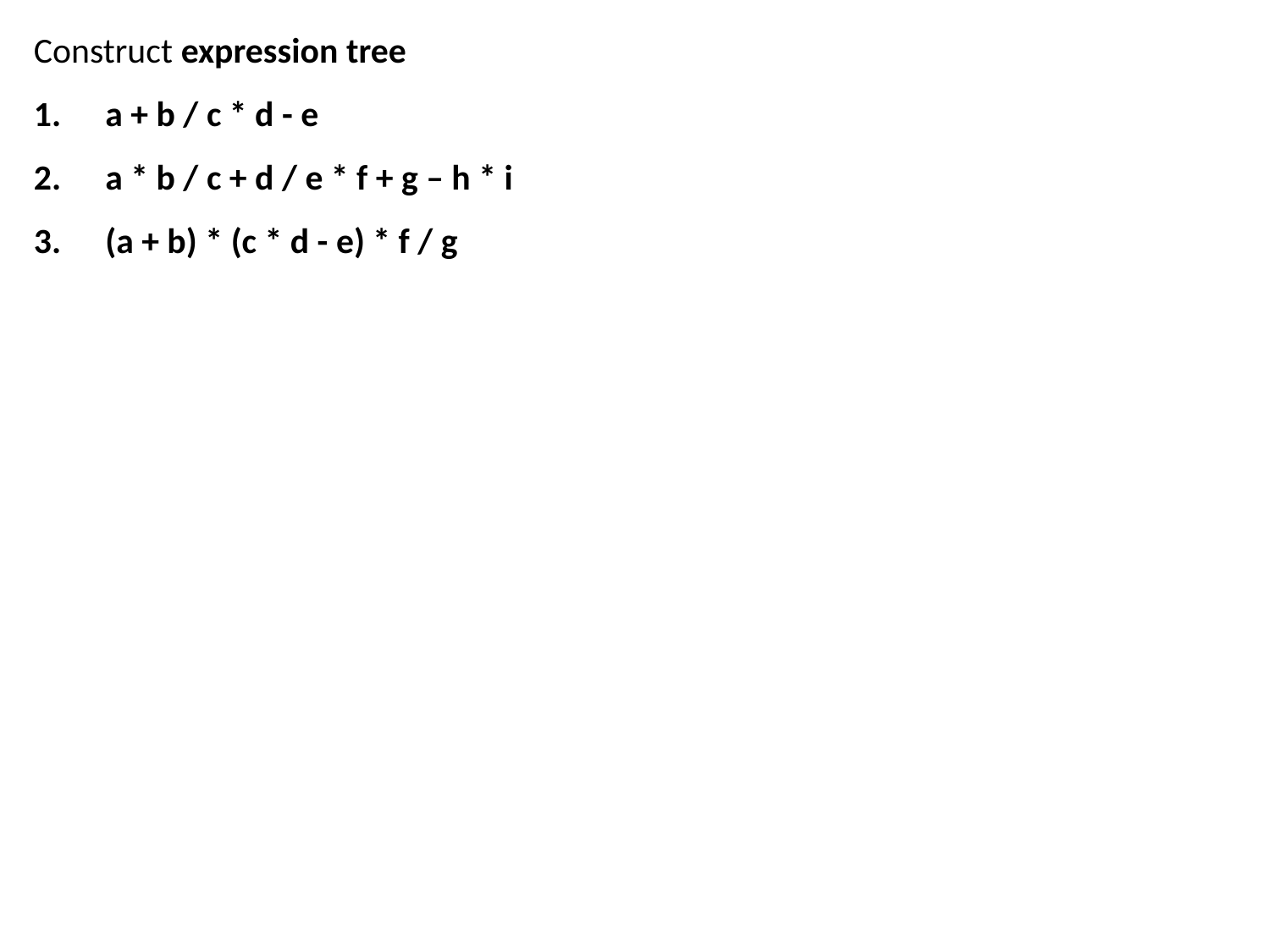

Construct expression tree
a + b / c * d - e
a * b / c + d / e * f + g – h * i
(a + b) * (c * d - e) * f / g